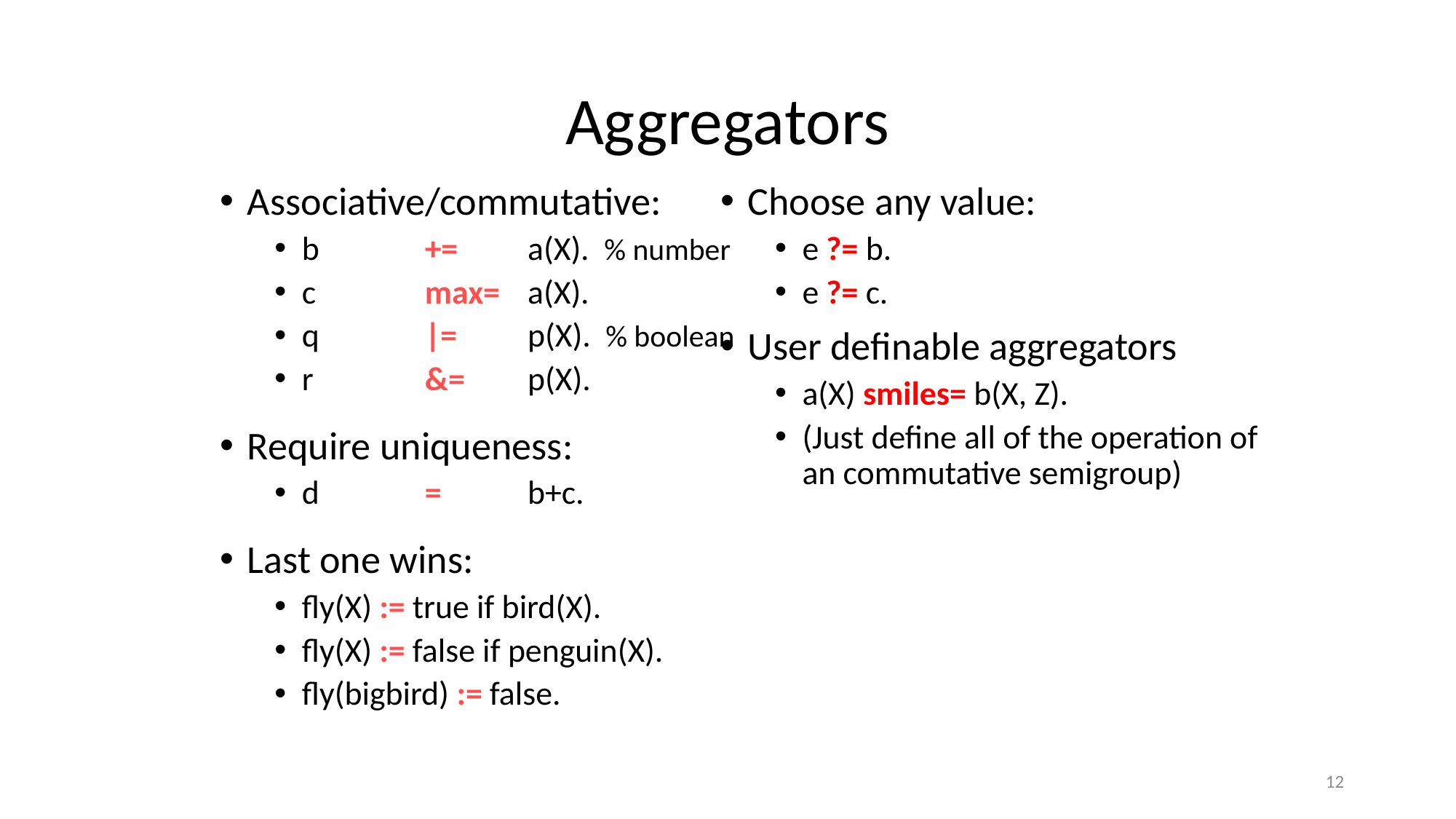

# Aggregators
Associative/commutative:
b 	+=	a(X).  % number
c 	max=	a(X).
q	|=	p(X).  % boolean
r 	&=	p(X).
Require uniqueness:
d	= 	b+c.
Last one wins:
fly(X) := true if bird(X).
fly(X) := false if penguin(X).
fly(bigbird) := false.
Choose any value:
e ?= b.
e ?= c.
User definable aggregators
a(X) smiles= b(X, Z).
(Just define all of the operation of an commutative semigroup)
12